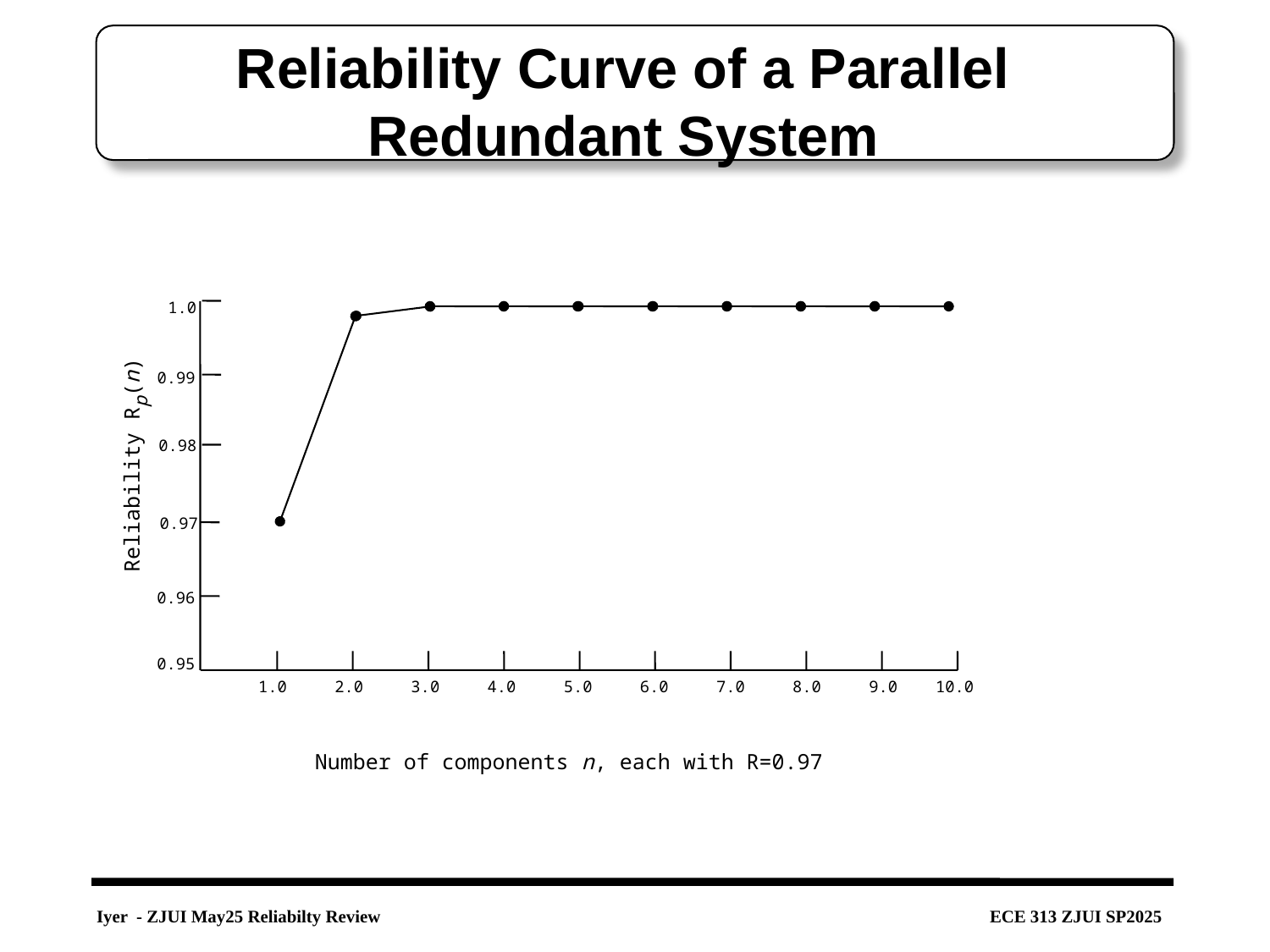

# Reliability Curve of a Parallel Redundant System
1.0

0.99

0.98

Reliability Rp(n)
0.97

0.96

0.95

      1.0     2.0     3.0     4.0     5.0     6.0     7.0     8.0     9.0    10.0
Number of components n, each with R=0.97